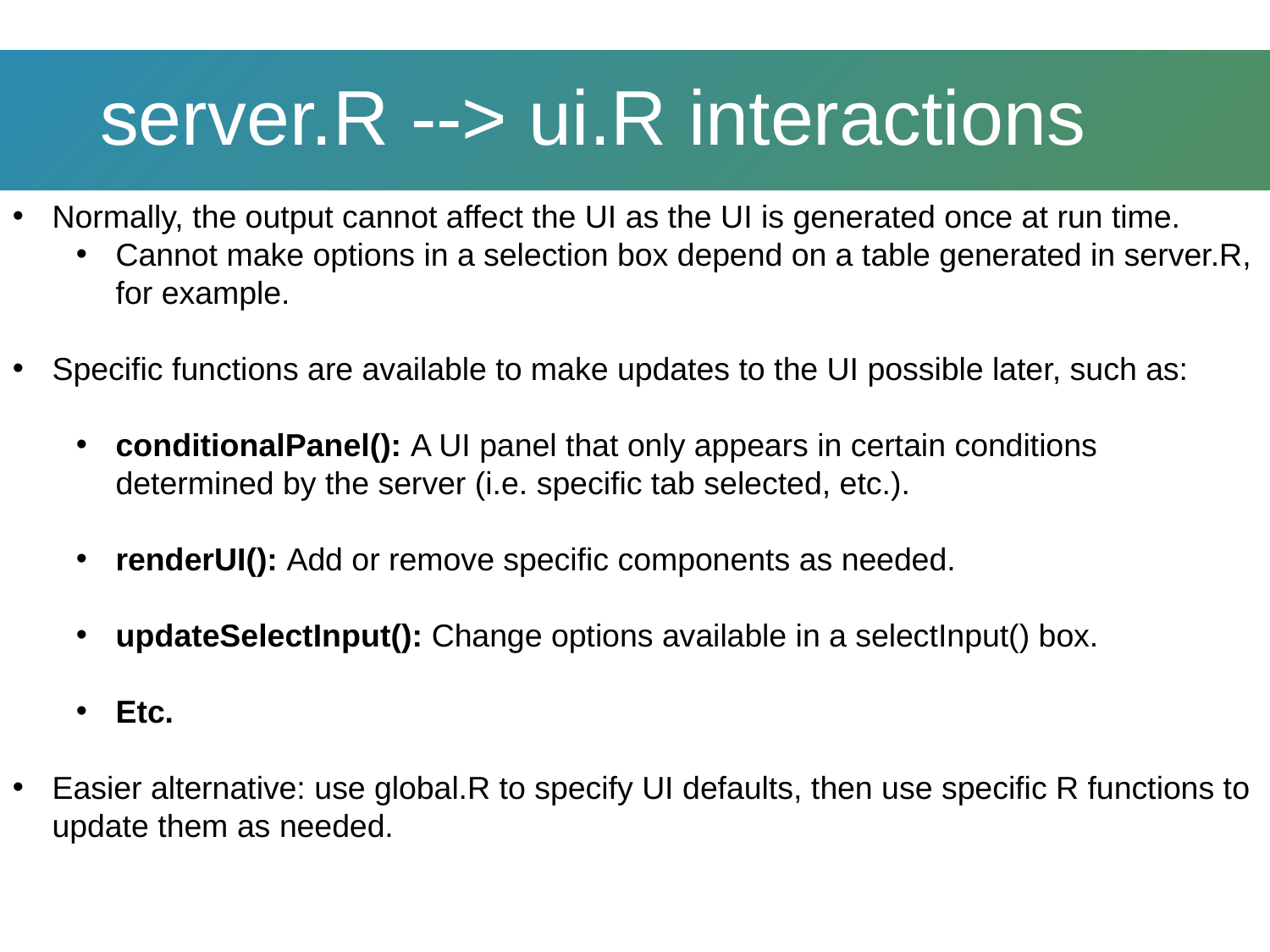

# server.R --> ui.R interactions
Normally, the output cannot affect the UI as the UI is generated once at run time.
Cannot make options in a selection box depend on a table generated in server.R, for example.

Specific functions are available to make updates to the UI possible later, such as:

conditionalPanel(): A UI panel that only appears in certain conditions determined by the server (i.e. specific tab selected, etc.).

renderUI(): Add or remove specific components as needed.

updateSelectInput(): Change options available in a selectInput() box.

Etc.

Easier alternative: use global.R to specify UI defaults, then use specific R functions to update them as needed.